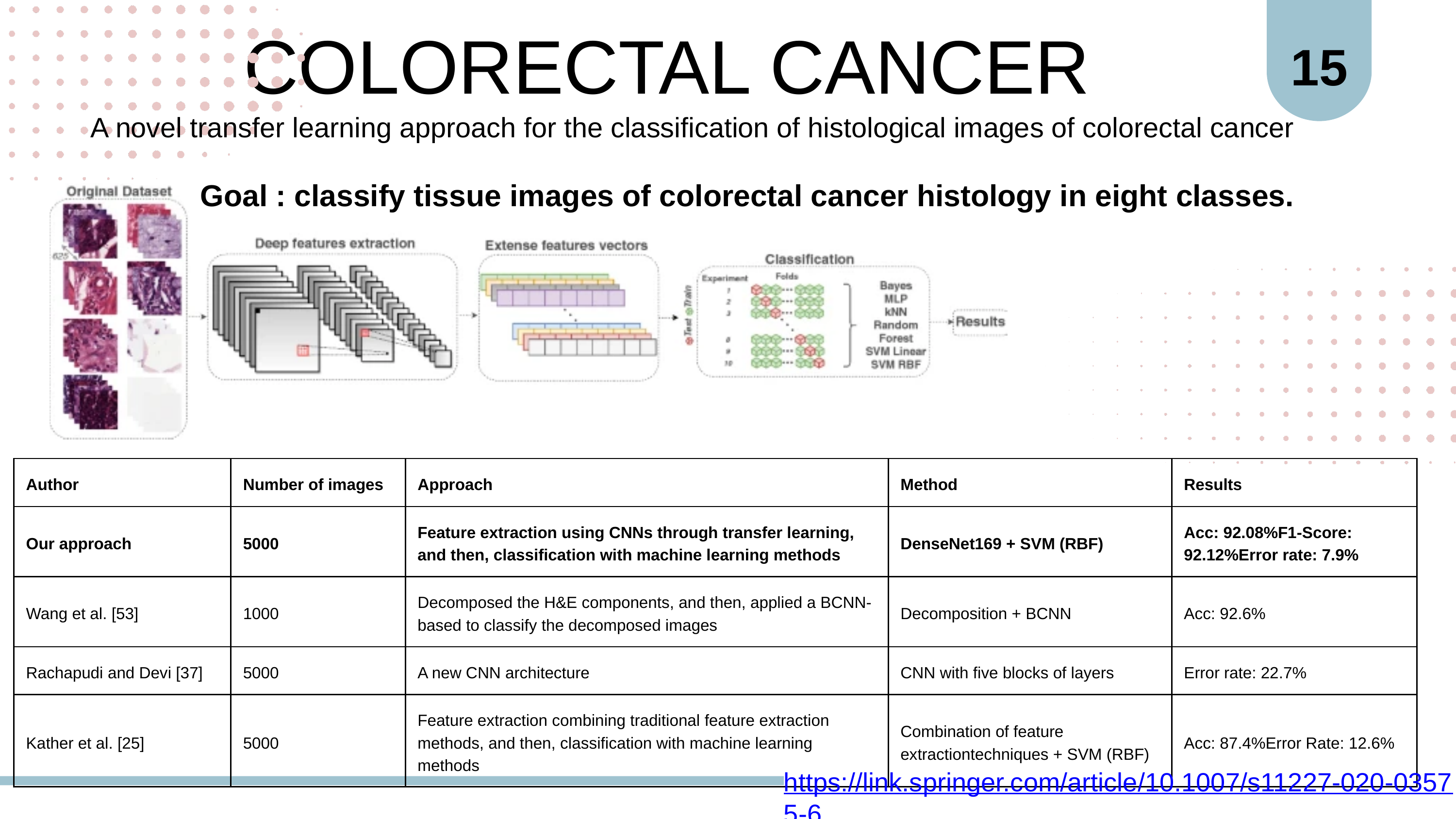

15

COLORECTAL CANCER
A novel transfer learning approach for the classification of histological images of colorectal cancer

Goal : classify tissue images of colorectal cancer histology in eight classes.

| Author | Number of images | Approach | Method | Results |
| --- | --- | --- | --- | --- |
| Our approach | 5000 | Feature extraction using CNNs through transfer learning, and then, classification with machine learning methods | DenseNet169 + SVM (RBF) | Acc: 92.08%F1-Score: 92.12%Error rate: 7.9% |
| Wang et al. [53] | 1000 | Decomposed the H&E components, and then, applied a BCNN-based to classify the decomposed images | Decomposition + BCNN | Acc: 92.6% |
| Rachapudi and Devi [37] | 5000 | A new CNN architecture | CNN with five blocks of layers | Error rate: 22.7% |
| Kather et al. [25] | 5000 | Feature extraction combining traditional feature extraction methods, and then, classification with machine learning methods | Combination of feature extractiontechniques + SVM (RBF) | Acc: 87.4%Error Rate: 12.6% |
https://link.springer.com/article/10.1007/s11227-020-03575-6